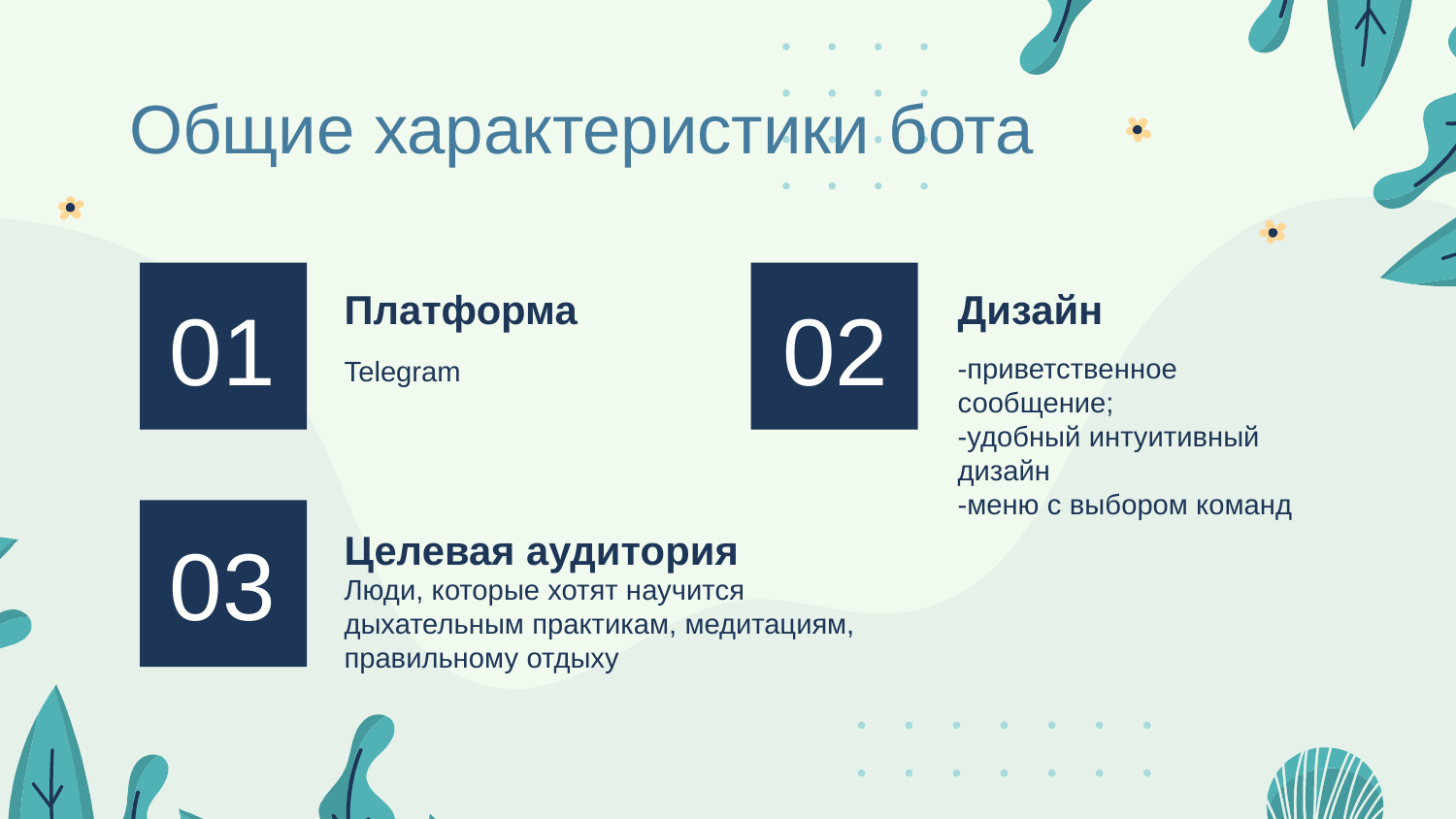

Общие характеристики бота

01
02
# Платформа
Дизайн
-приветственное сообщение;
-удобный интуитивный дизайн
-меню с выбором команд
Telegram
03

Целевая аудитория
Люди, которые хотят научится дыхательным практикам, медитациям, правильному отдыху